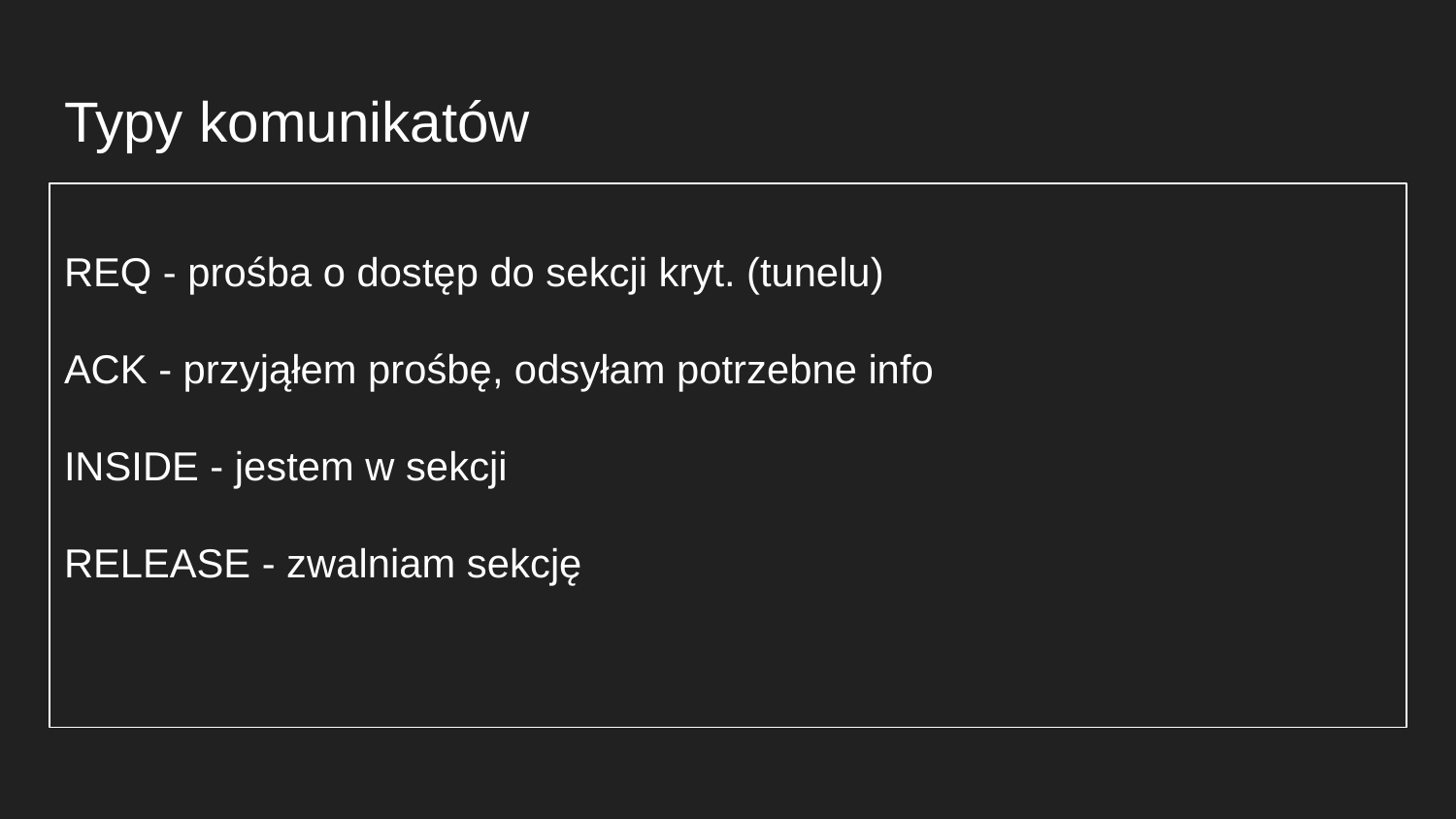

# Typy komunikatów

REQ - prośba o dostęp do sekcji kryt. (tunelu)

ACK - przyjąłem prośbę, odsyłam potrzebne info

INSIDE - jestem w sekcji

RELEASE - zwalniam sekcję